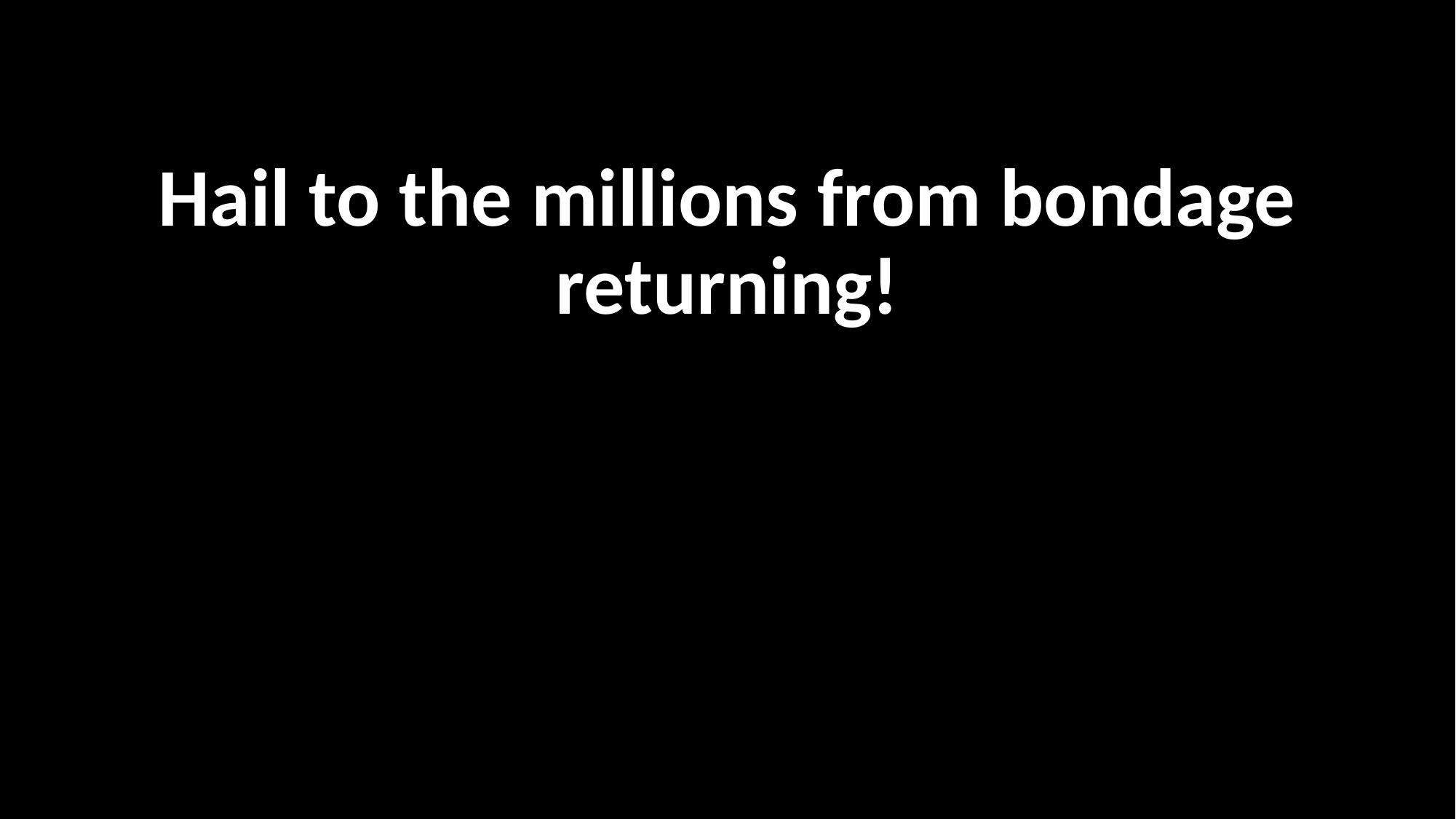

Hail to the millions from bondage returning!